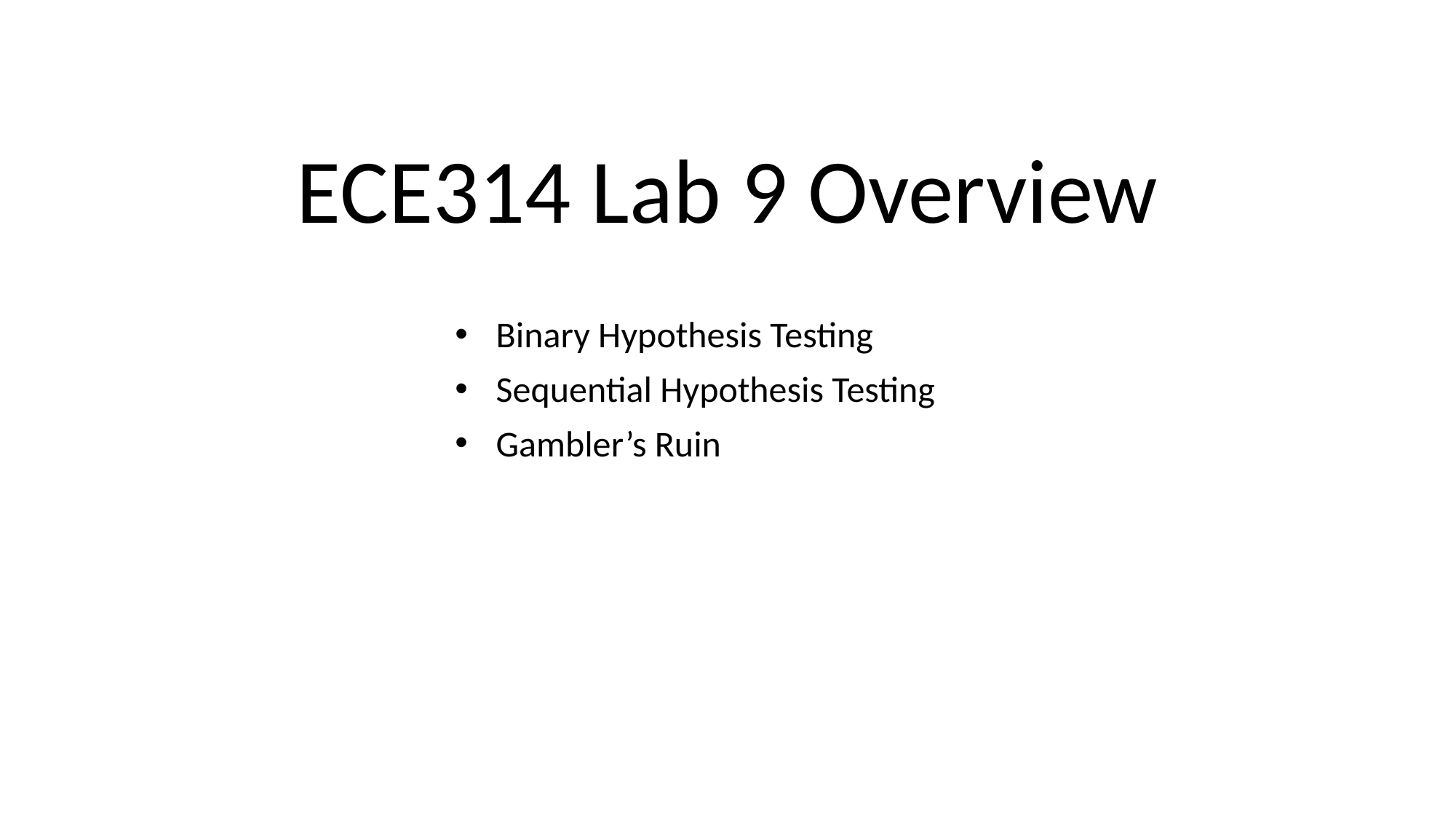

# ECE314 Lab 9 Overview
Binary Hypothesis Testing
Sequential Hypothesis Testing
Gambler’s Ruin